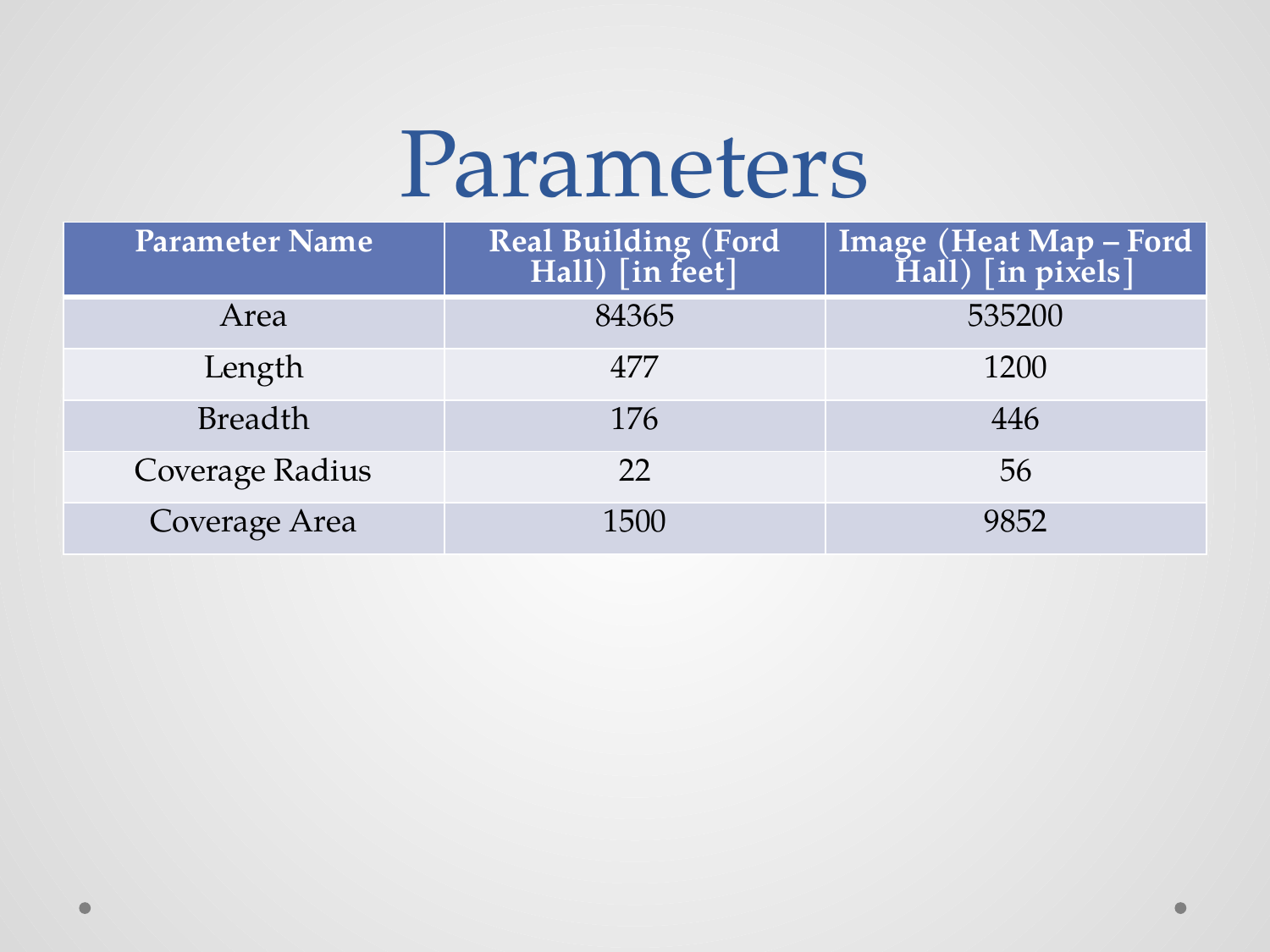

# Parameters
| Parameter Name | Real Building (Ford Hall) [in feet] | Image (Heat Map – Ford Hall) [in pixels] |
| --- | --- | --- |
| Area | 84365 | 535200 |
| Length | 477 | 1200 |
| Breadth | 176 | 446 |
| Coverage Radius | 22 | 56 |
| Coverage Area | 1500 | 9852 |